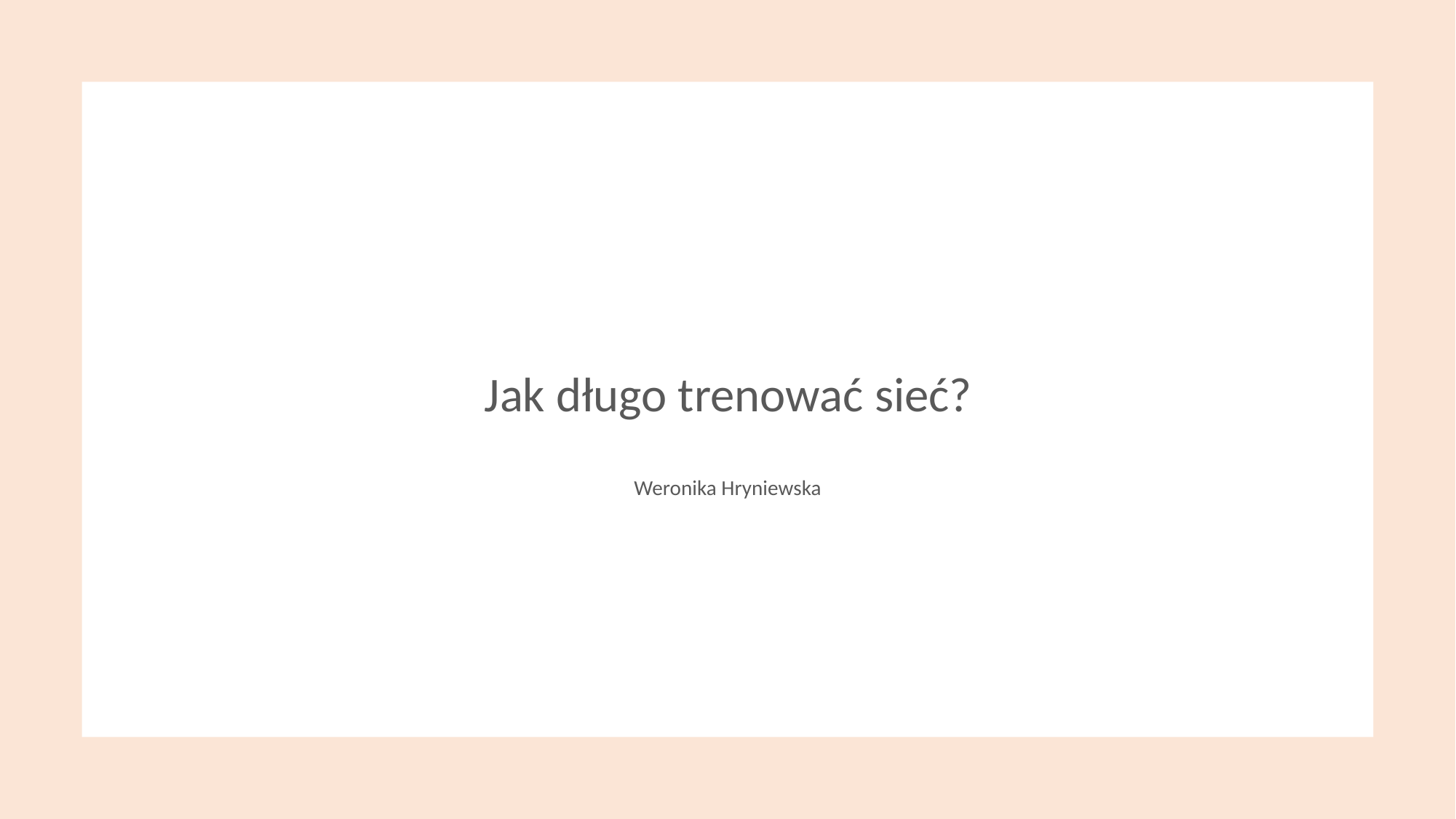

# Jak długo trenować sieć?
Weronika Hryniewska